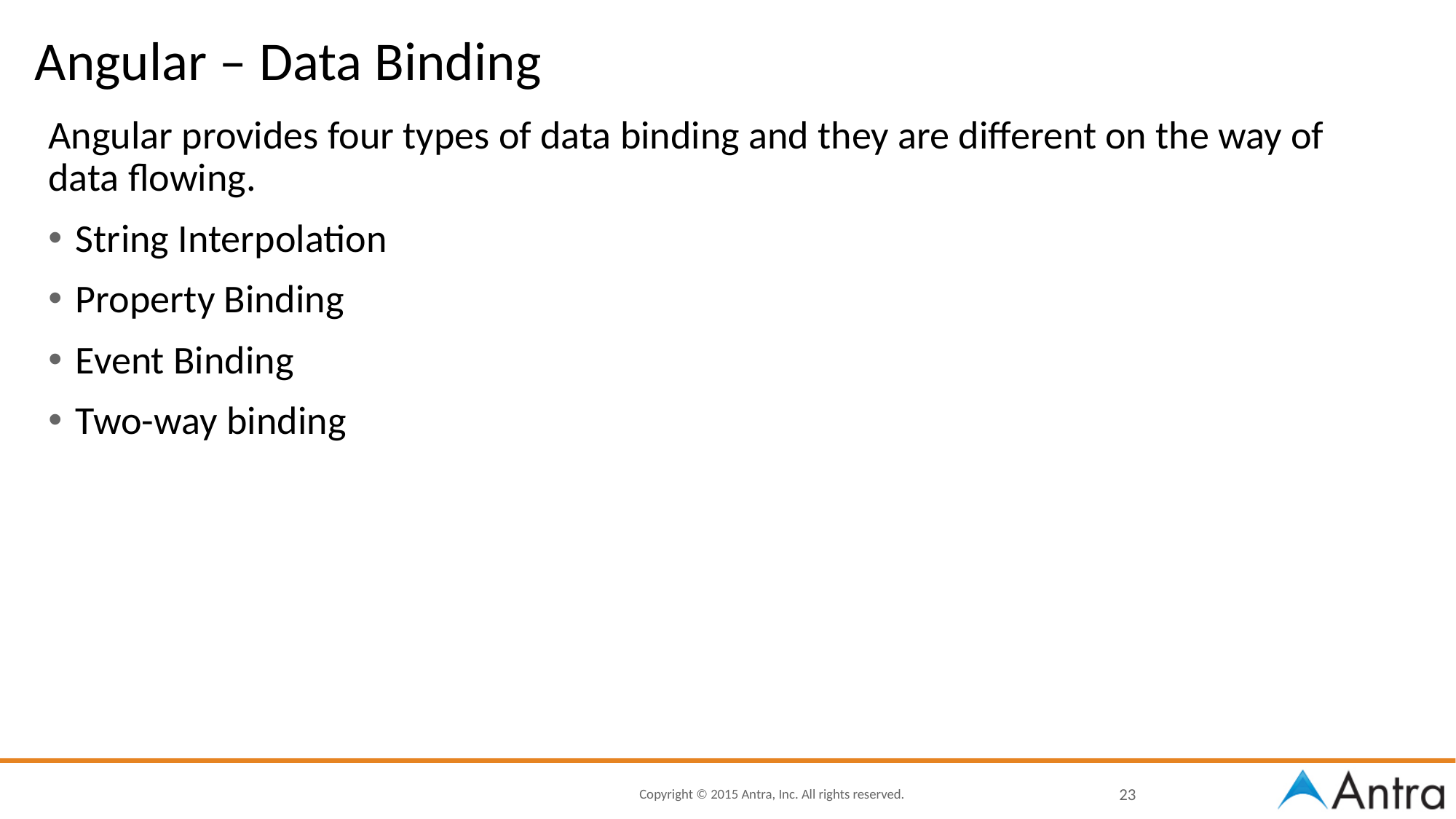

# Angular – Data Binding
Angular provides four types of data binding and they are different on the way of data flowing.
String Interpolation
Property Binding
Event Binding
Two-way binding
23